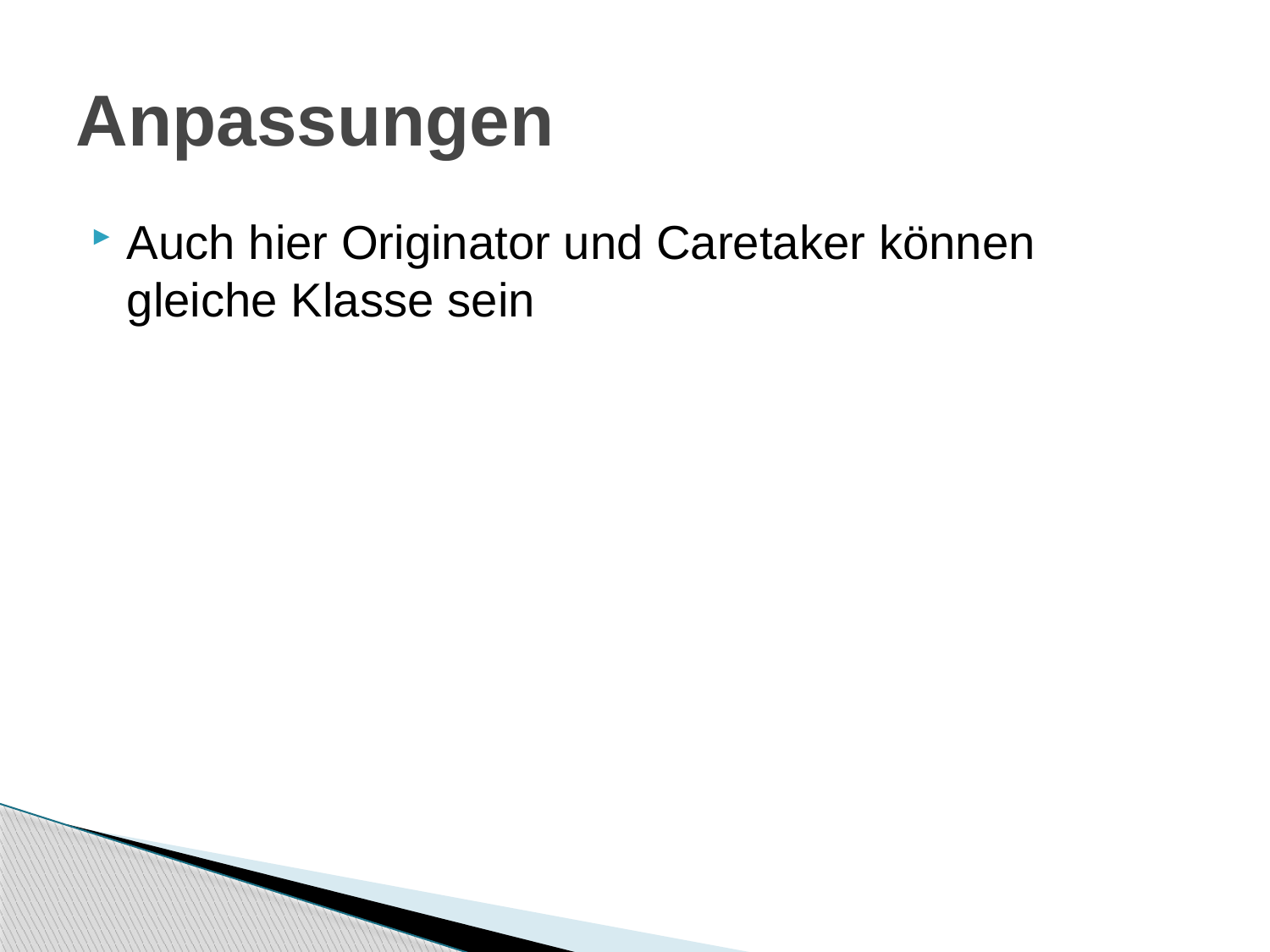

# Anpassungen
Auch hier Originator und Caretaker können gleiche Klasse sein